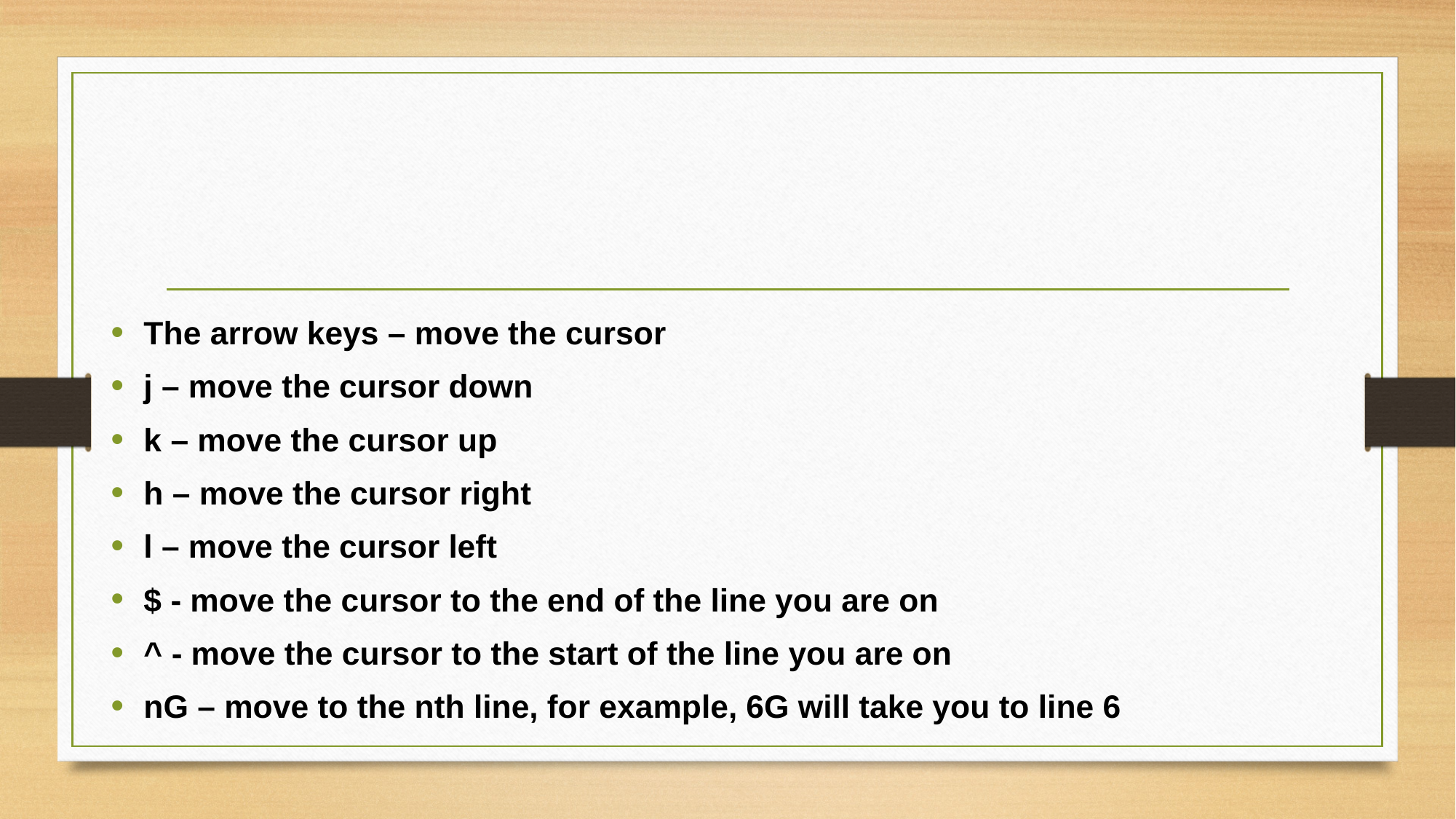

The arrow keys – move the cursor
j – move the cursor down
k – move the cursor up
h – move the cursor right
l – move the cursor left
$ - move the cursor to the end of the line you are on
^ - move the cursor to the start of the line you are on
nG – move to the nth line, for example, 6G will take you to line 6